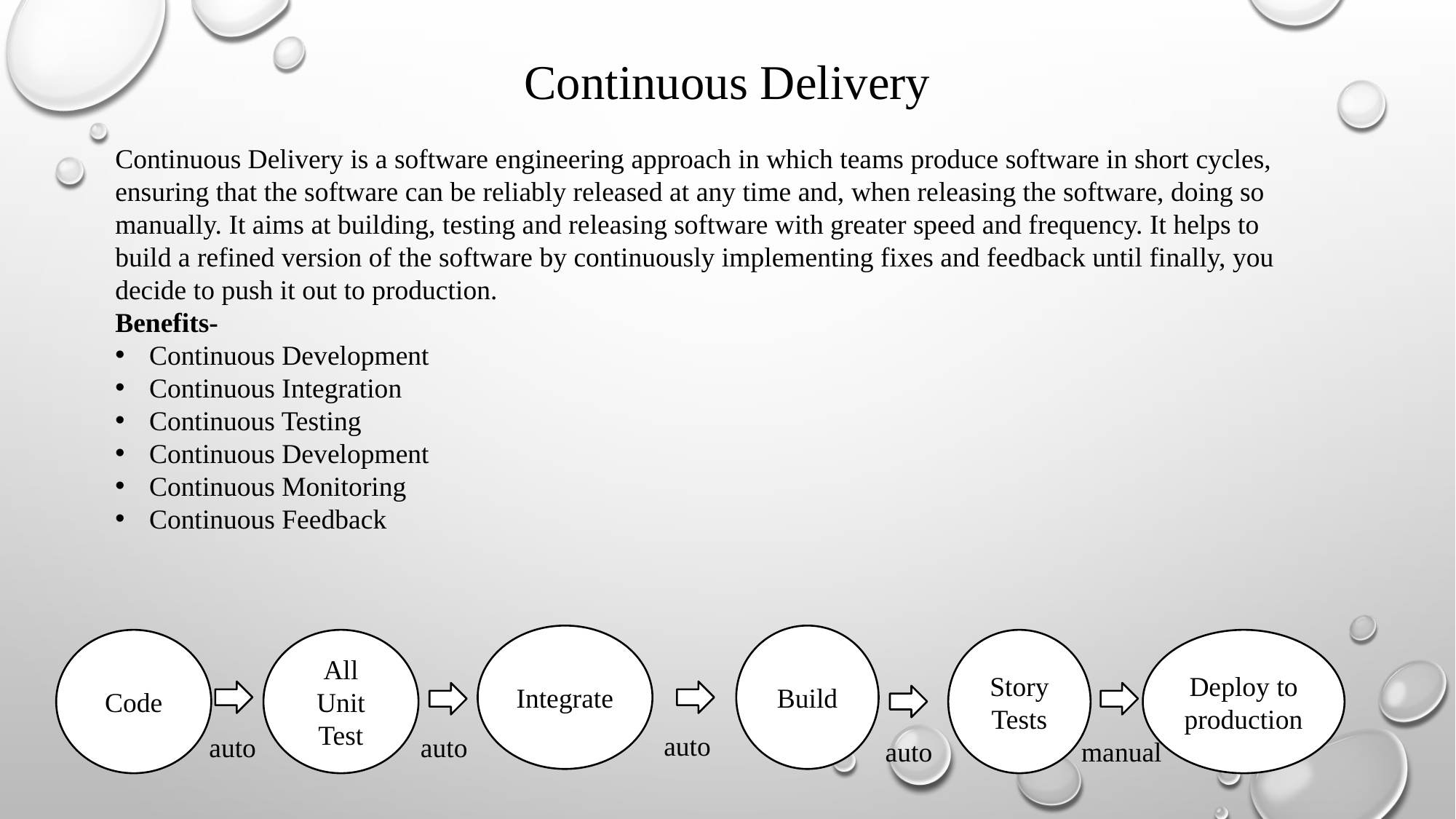

Continuous Delivery
Continuous Delivery is a software engineering approach in which teams produce software in short cycles, ensuring that the software can be reliably released at any time and, when releasing the software, doing so manually. It aims at building, testing and releasing software with greater speed and frequency. It helps to build a refined version of the software by continuously implementing fixes and feedback until finally, you decide to push it out to production.
Benefits-
Continuous Development
Continuous Integration
Continuous Testing
Continuous Development
Continuous Monitoring
Continuous Feedback

Integrate
Build
Code
All Unit Test
Story Tests
Deploy to production

auto
auto
auto
auto
manual